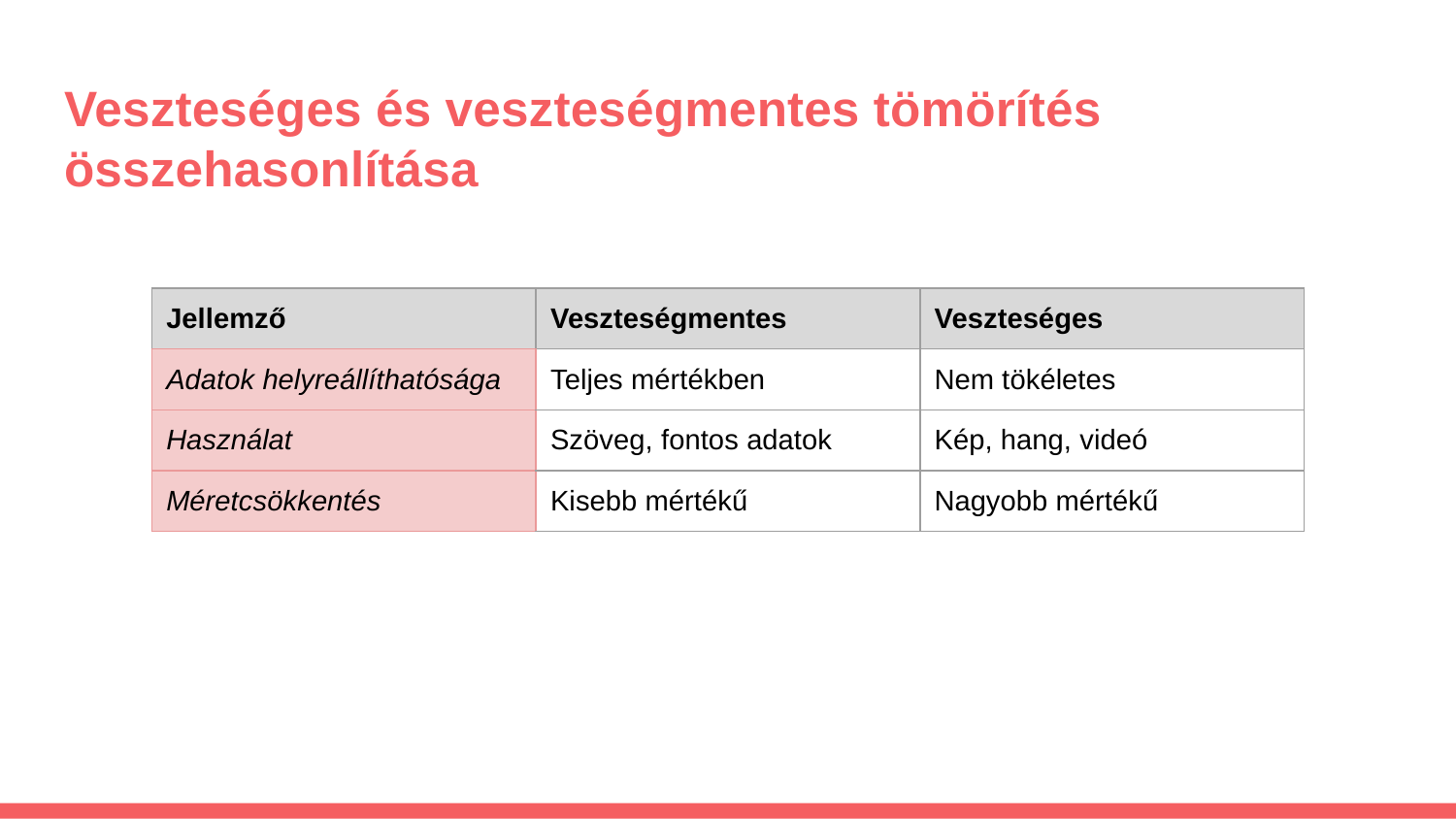

# Veszteséges és veszteségmentes tömörítés összehasonlítása

| Jellemző | Veszteségmentes | Veszteséges |
| --- | --- | --- |
| Adatok helyreállíthatósága | Teljes mértékben | Nem tökéletes |
| Használat | Szöveg, fontos adatok | Kép, hang, videó |
| Méretcsökkentés | Kisebb mértékű | Nagyobb mértékű |